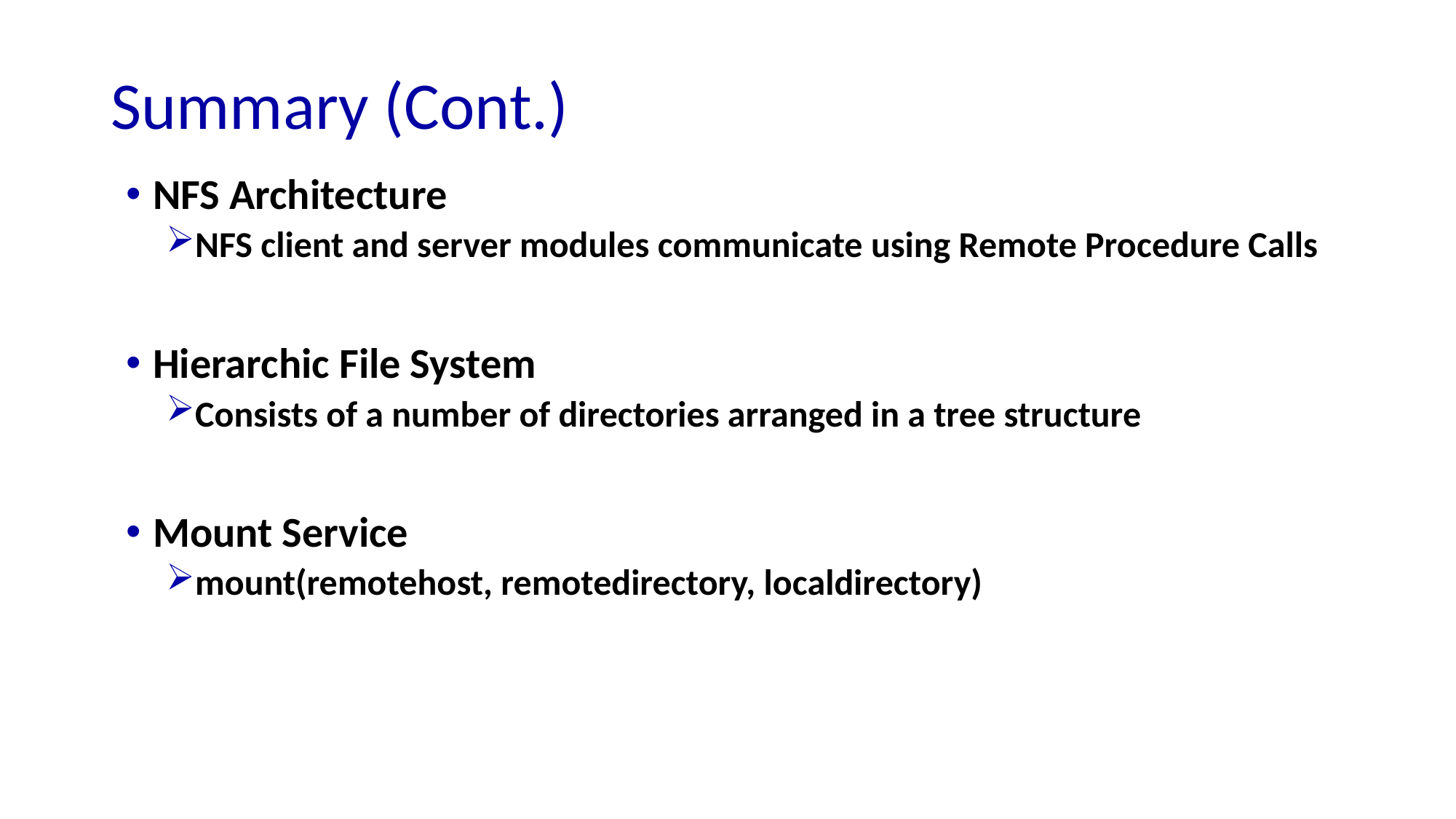

# Summary (Cont.)
NFS Architecture
NFS client and server modules communicate using Remote Procedure Calls

Hierarchic File System
Consists of a number of directories arranged in a tree structure

Mount Service
mount(remotehost, remotedirectory, localdirectory)